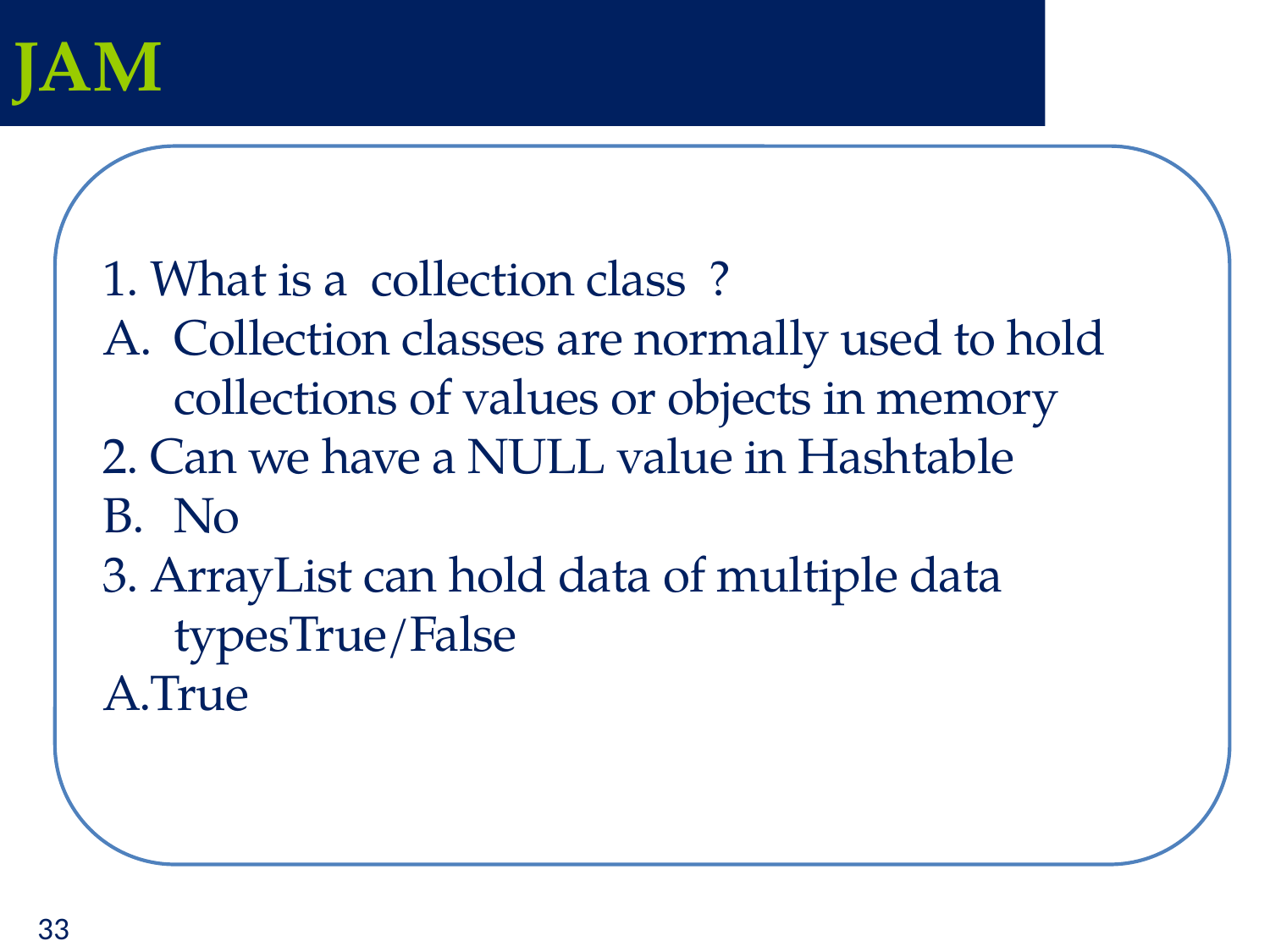

# JAM

1. What is a  collection class  ?
Collection classes are normally used to hold collections of values or objects in memory
2. Can we have a NULL value in Hashtable
No
3. ArrayList can hold data of multiple data typesTrue/False
A.True

33